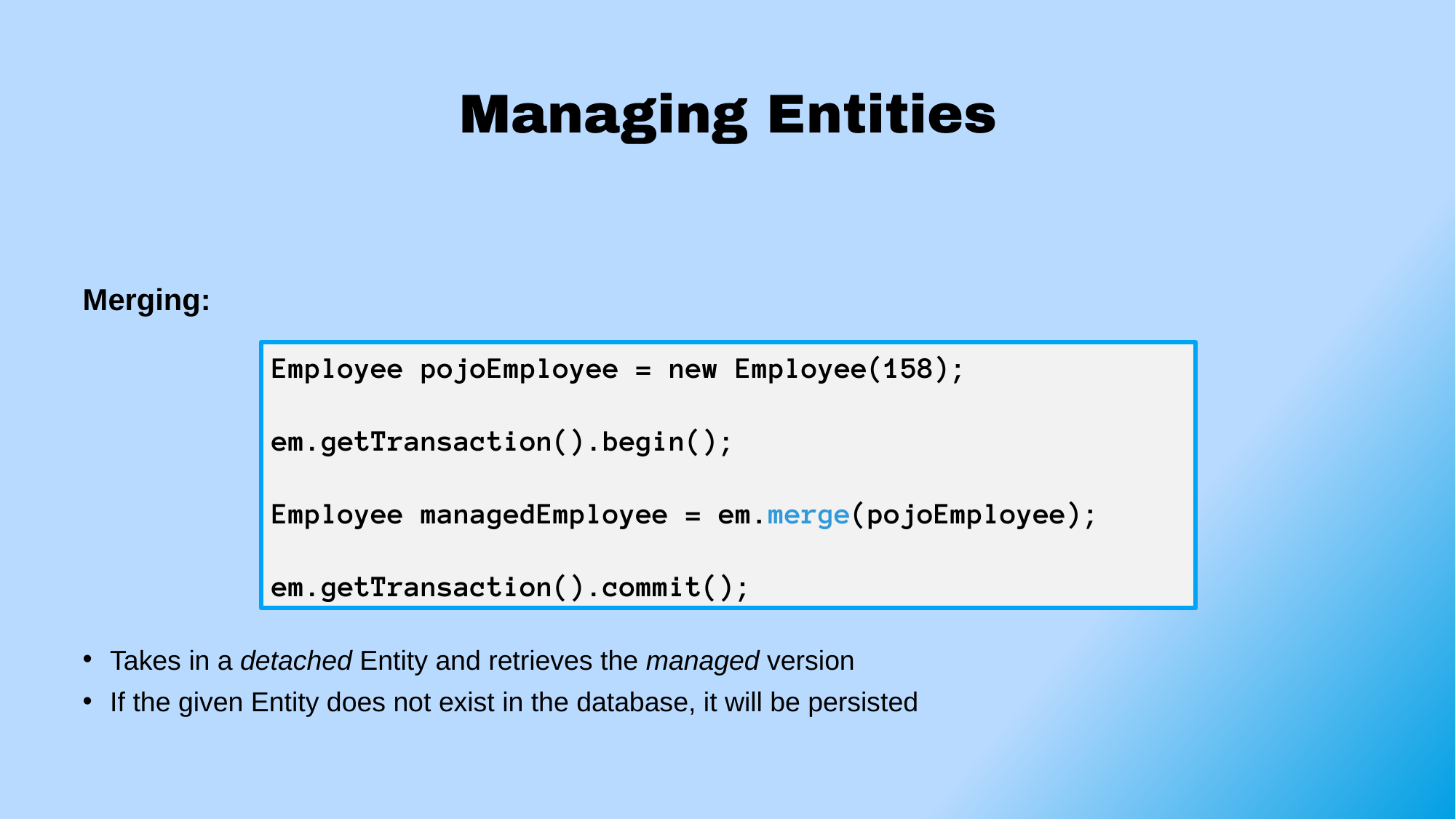

# Managing Entities
Merging:

Takes in a detached Entity and retrieves the managed version
If the given Entity does not exist in the database, it will be persisted

Employee pojoEmployee = new Employee(158);

em.getTransaction().begin();

Employee managedEmployee = em.merge(pojoEmployee);

em.getTransaction().commit();